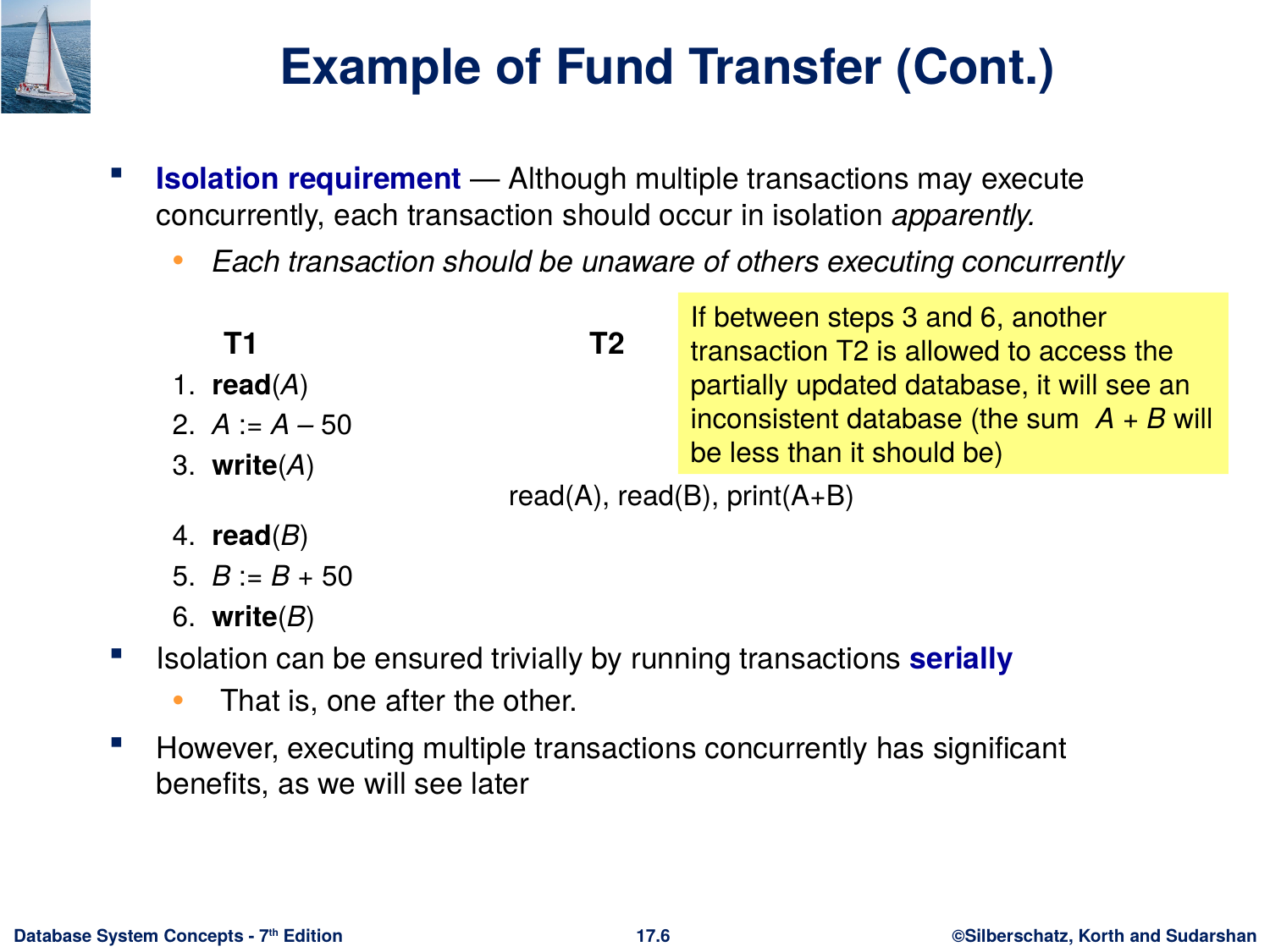

# Example of Fund Transfer (Cont.)
Isolation requirement — Although multiple transactions may execute concurrently, each transaction should occur in isolation apparently.
Each transaction should be unaware of others executing concurrently
              T1                                        T2
1.	read(A)
2.	A := A – 50
3.	write(A)
                                      read(A), read(B), print(A+B)
4.	read(B)
5.	B := B + 50
6.	write(B)
Isolation can be ensured trivially by running transactions serially
 That is, one after the other.
However, executing multiple transactions concurrently has significant benefits, as we will see later
If between steps 3 and 6, another transaction T2 is allowed to access the partially updated database, it will see an inconsistent database (the sum  A + B will be less than it should be)